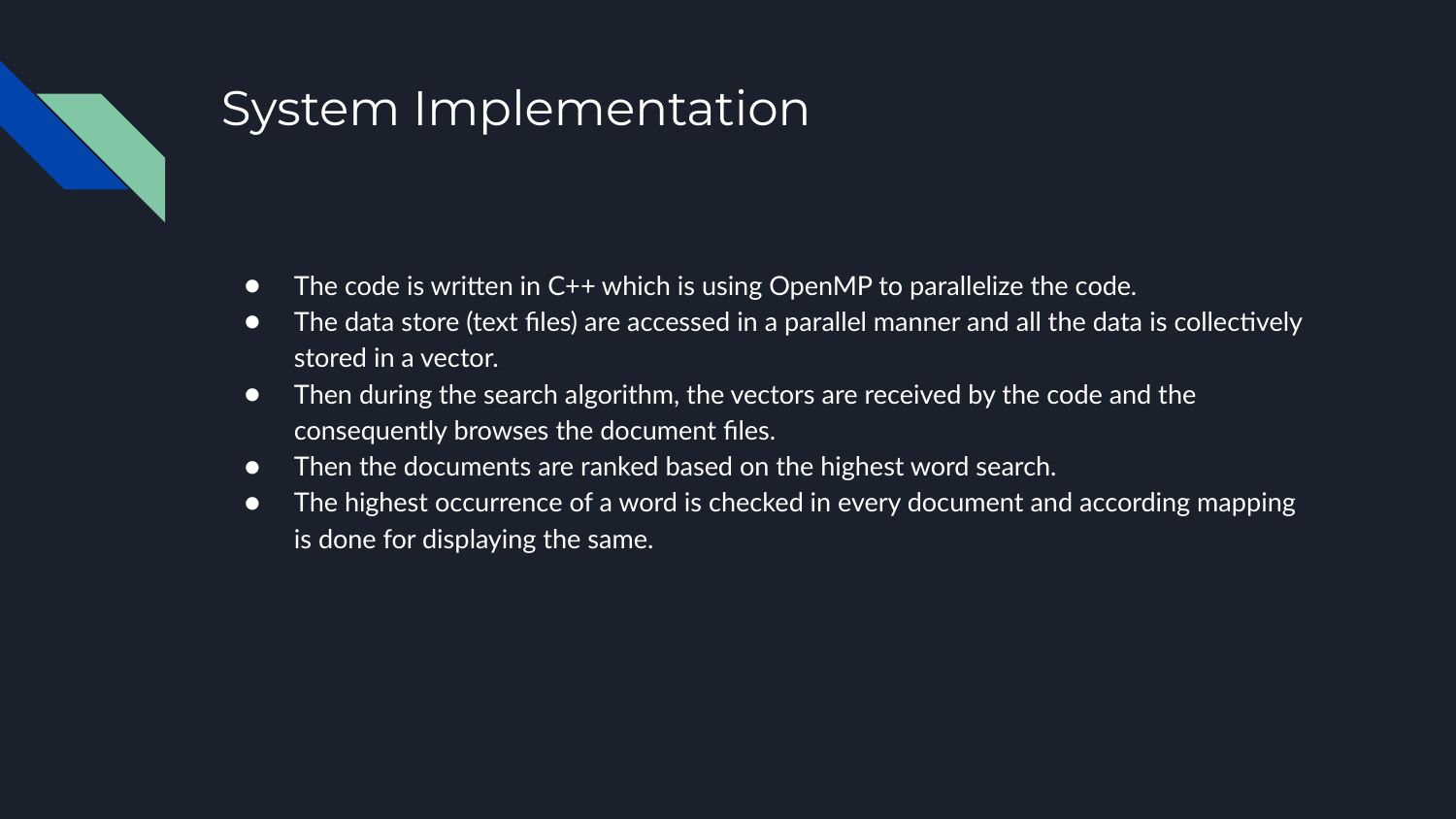

# System Implementation
The code is written in C++ which is using OpenMP to parallelize the code.
The data store (text files) are accessed in a parallel manner and all the data is collectively stored in a vector.
Then during the search algorithm, the vectors are received by the code and the consequently browses the document files.
Then the documents are ranked based on the highest word search.
The highest occurrence of a word is checked in every document and according mapping is done for displaying the same.